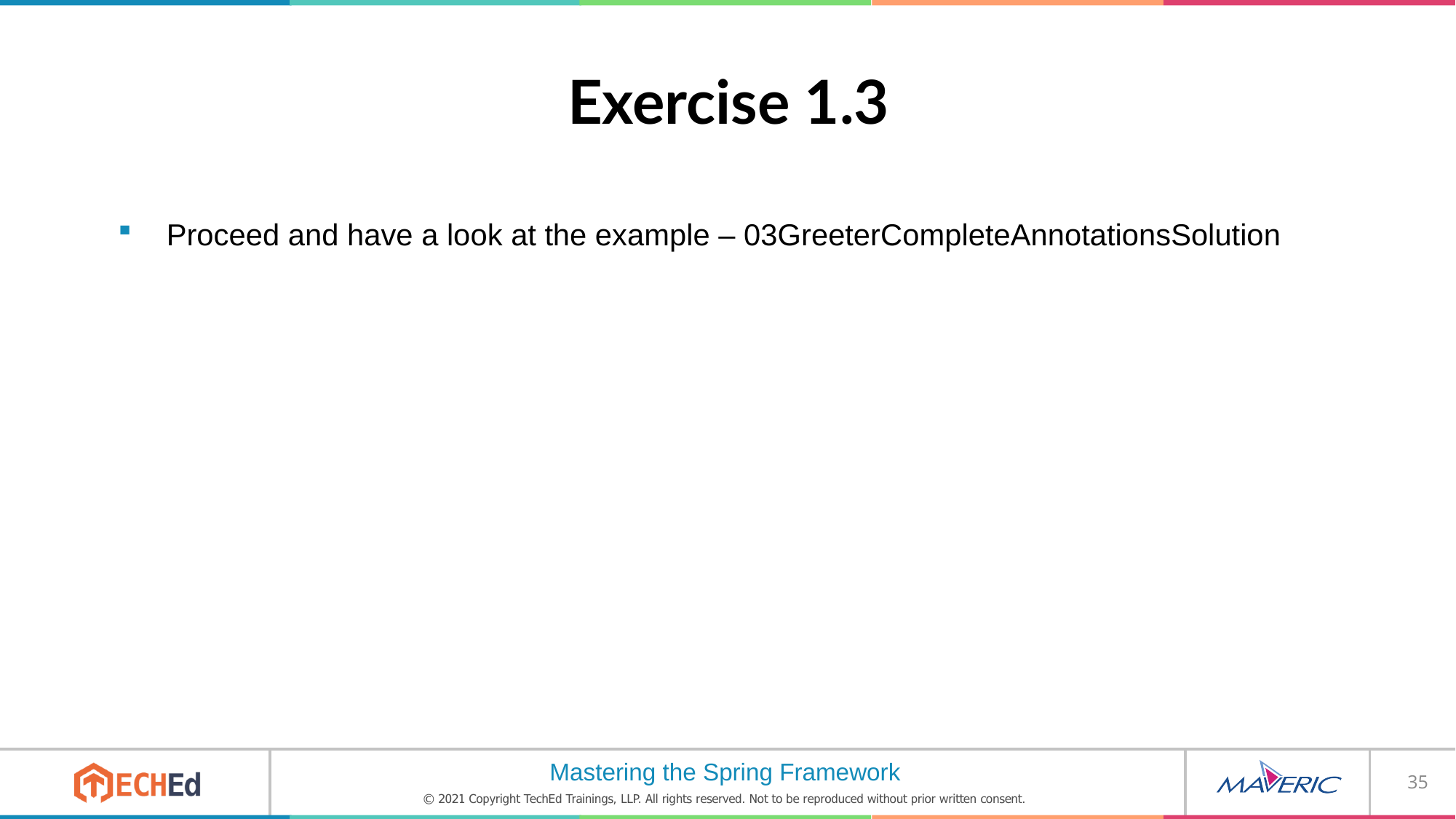

# Exercise 1.3
Proceed and have a look at the example – 03GreeterCompleteAnnotationsSolution